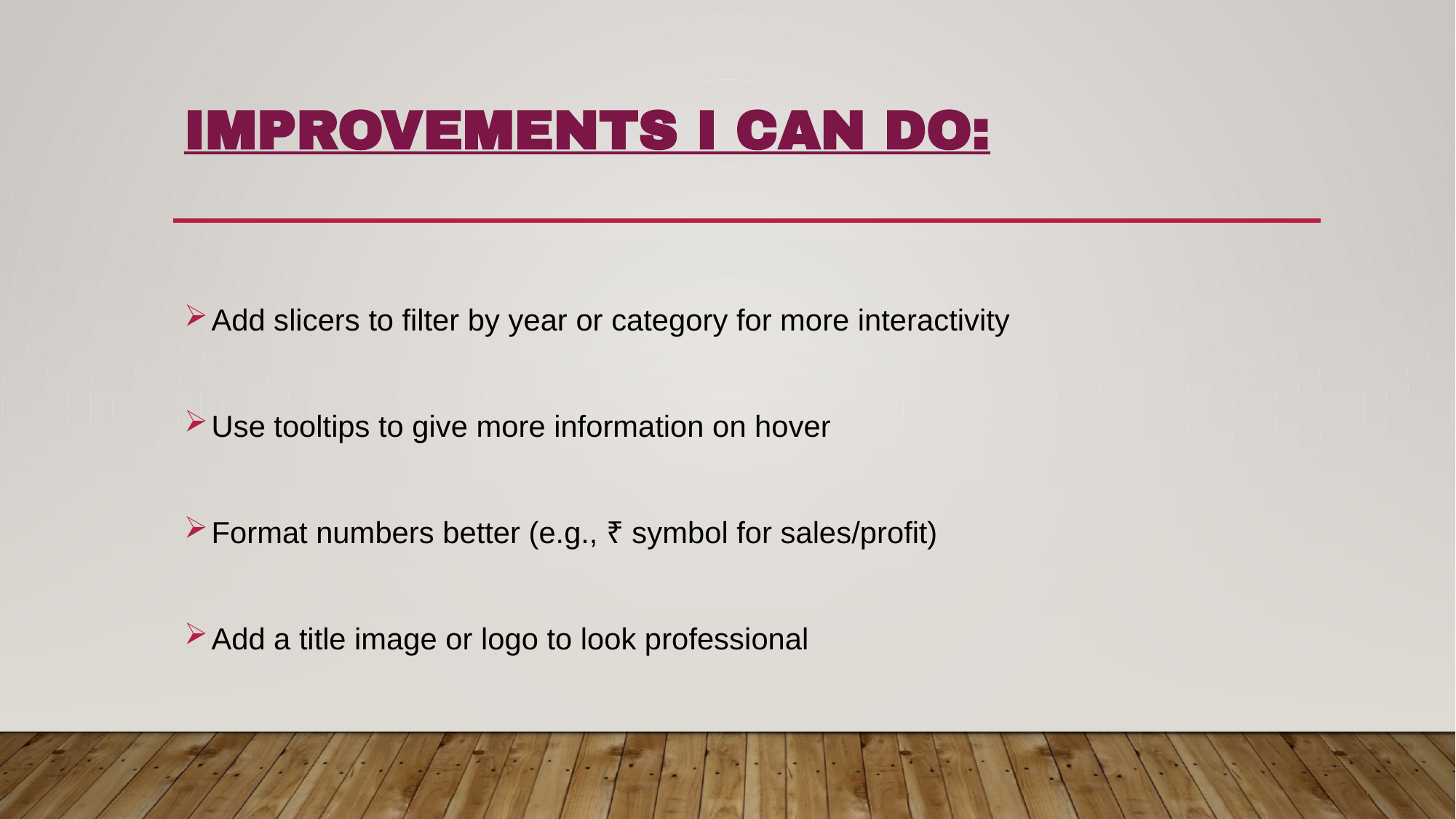

# Improvements I Can Do:
Add slicers to filter by year or category for more interactivity
Use tooltips to give more information on hover
Format numbers better (e.g., ₹ symbol for sales/profit)
Add a title image or logo to look professional